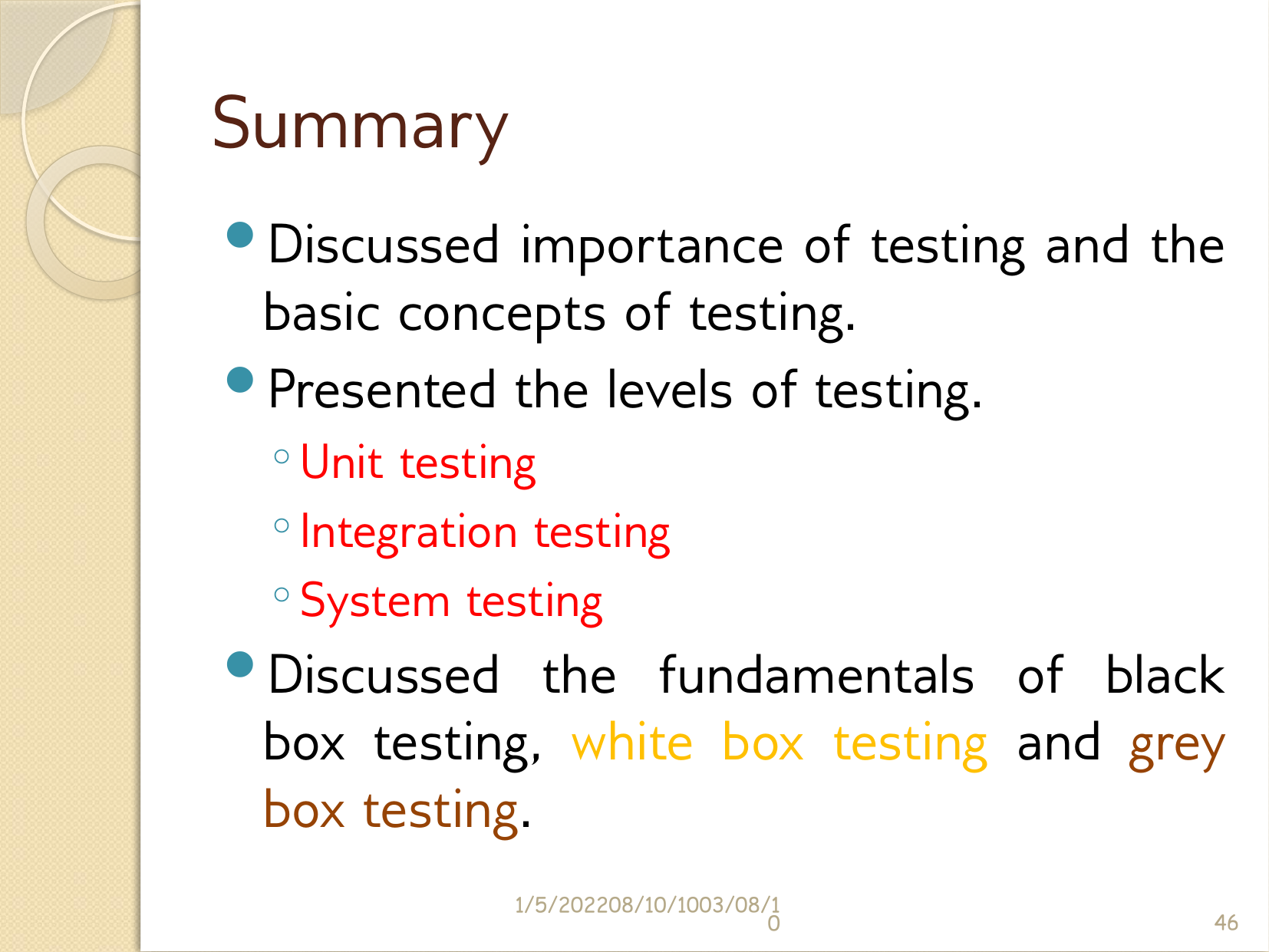

# Summary
Discussed importance of testing and the basic concepts of testing.
Presented the levels of testing.
Unit testing
Integration testing
System testing
Discussed the fundamentals of black box testing, white box testing and grey box testing.
1/5/202208/10/1003/08/10
46